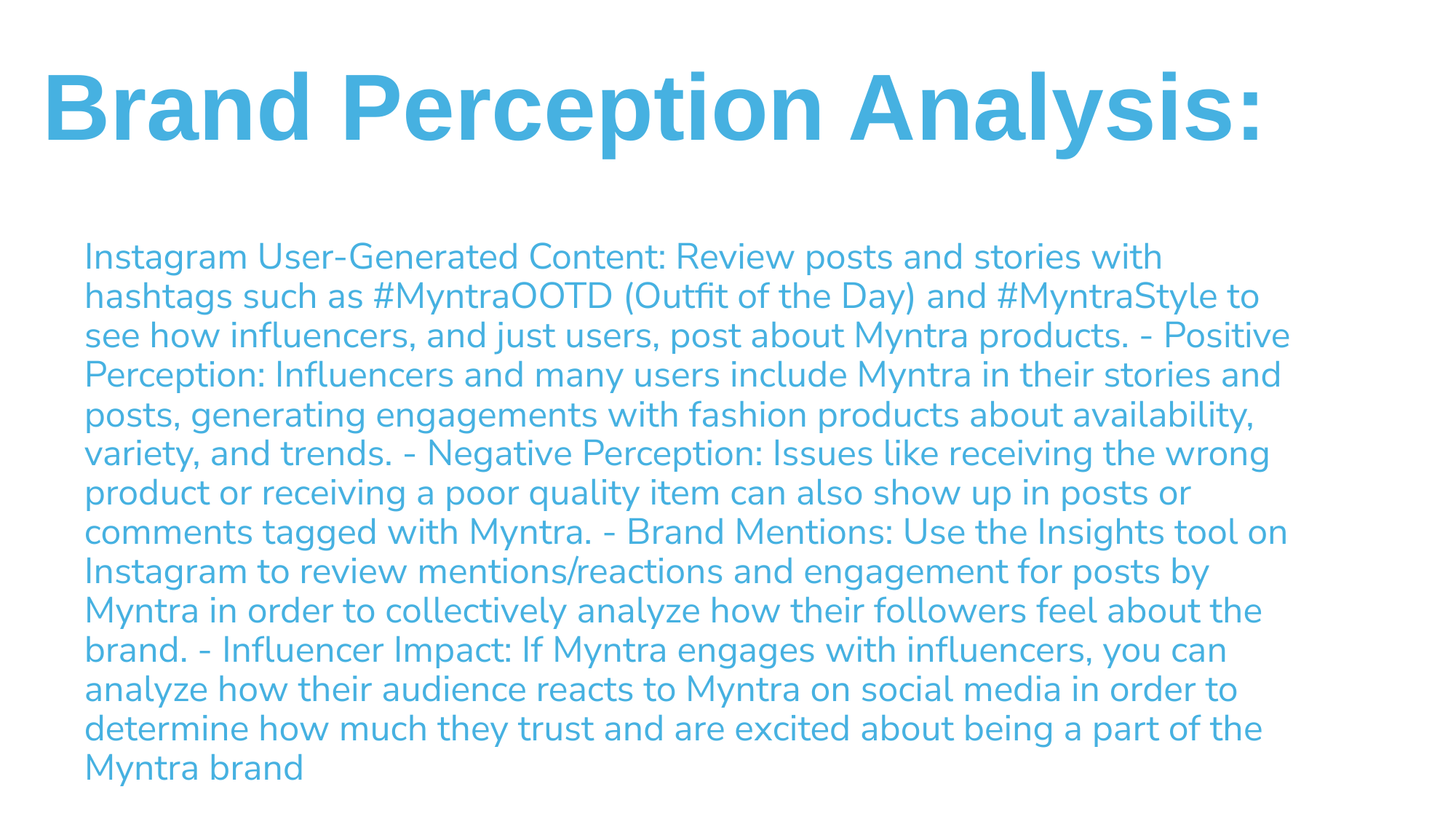

# Brand Perception Analysis:
Instagram User-Generated Content: Review posts and stories with hashtags such as #MyntraOOTD (Outfit of the Day) and #MyntraStyle to see how influencers, and just users, post about Myntra products. - Positive Perception: Influencers and many users include Myntra in their stories and posts, generating engagements with fashion products about availability, variety, and trends. - Negative Perception: Issues like receiving the wrong product or receiving a poor quality item can also show up in posts or comments tagged with Myntra. - Brand Mentions: Use the Insights tool on Instagram to review mentions/reactions and engagement for posts by Myntra in order to collectively analyze how their followers feel about the brand. - Influencer Impact: If Myntra engages with influencers, you can analyze how their audience reacts to Myntra on social media in order to determine how much they trust and are excited about being a part of the Myntra brand